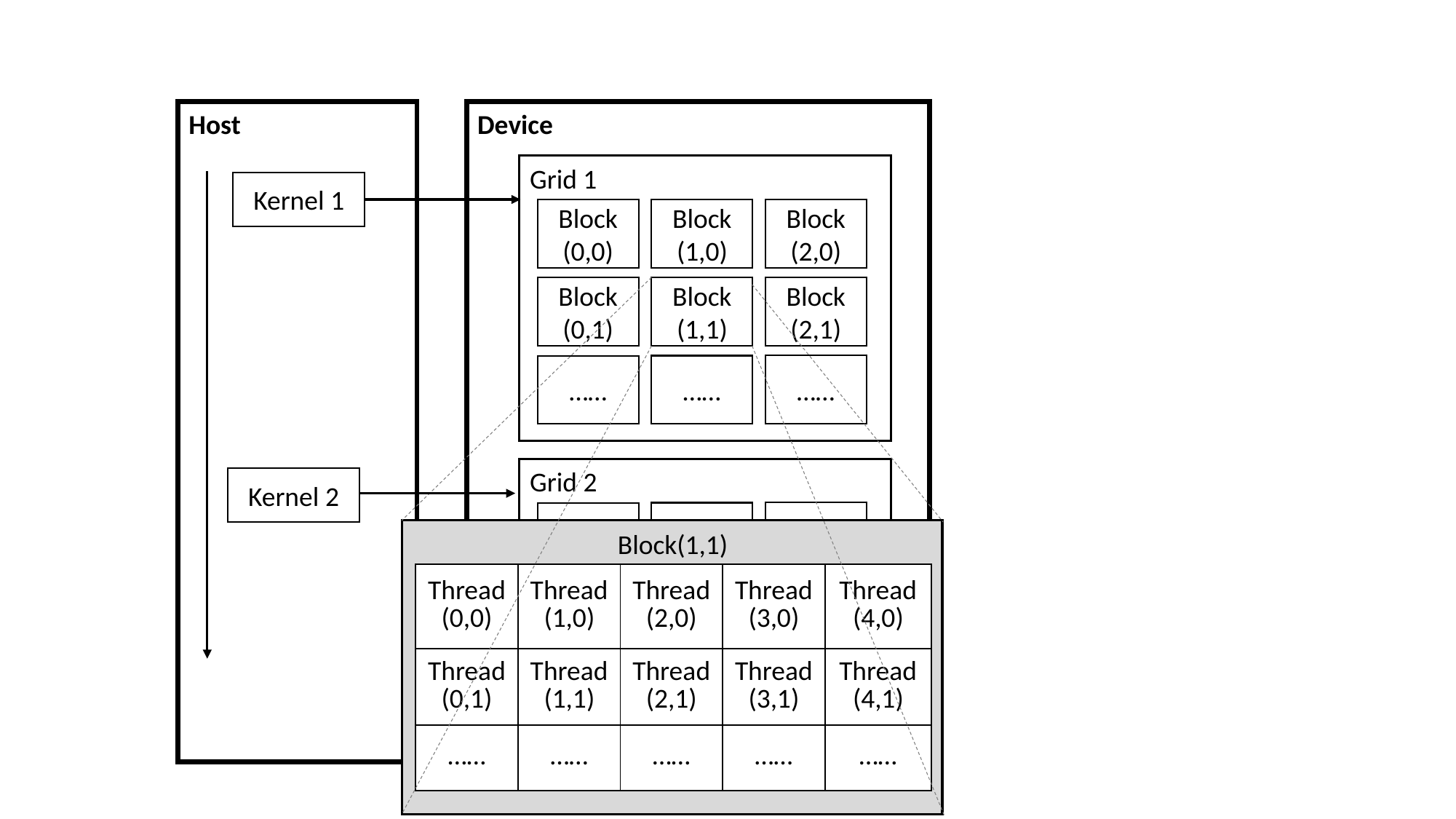

Host

Device

Grid 1
Block
(2,0)
Block
(2,1)
……
Block
(1,0)
Block
(1,1)
……
Block
(0,0)
Block
(0,1)
……
Kernel 1

Grid 2

Kernel 2

Block(1,1)
| Thread (0,0) | Thread (1,0) | Thread (2,0) | Thread (3,0) | Thread (4,0) |
| --- | --- | --- | --- | --- |
| Thread (0,1) | Thread (1,1) | Thread (2,1) | Thread (3,1) | Thread (4,1) |
| …… | …… | …… | …… | …… |